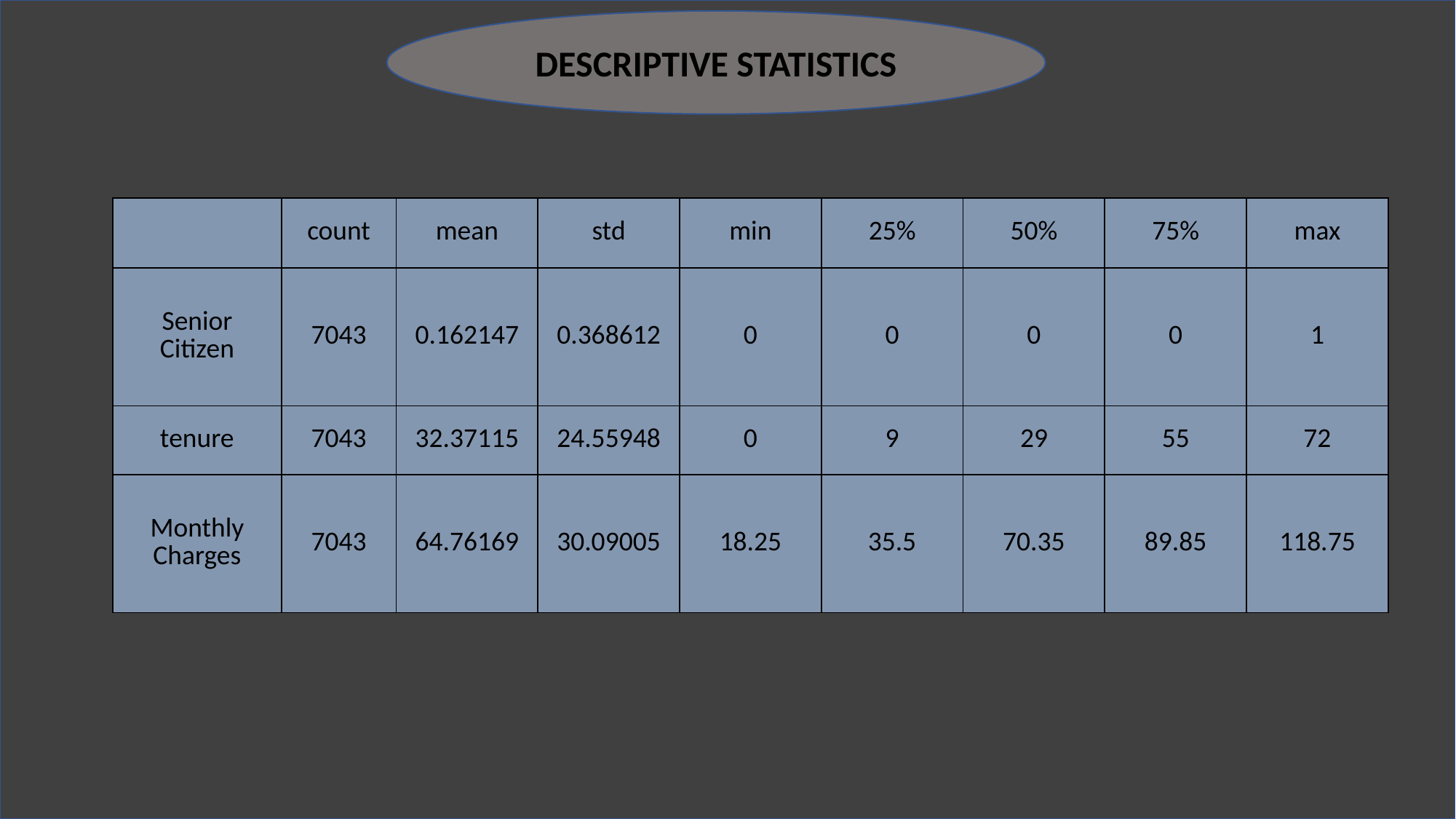

DESCRIPTIVE STATISTICS
|  | count | mean | std | min | 25% | 50% | 75% | max |
| --- | --- | --- | --- | --- | --- | --- | --- | --- |
| Senior Citizen | 7043 | 0.162147 | 0.368612 | 0 | 0 | 0 | 0 | 1 |
| tenure | 7043 | 32.37115 | 24.55948 | 0 | 9 | 29 | 55 | 72 |
| Monthly Charges | 7043 | 64.76169 | 30.09005 | 18.25 | 35.5 | 70.35 | 89.85 | 118.75 |